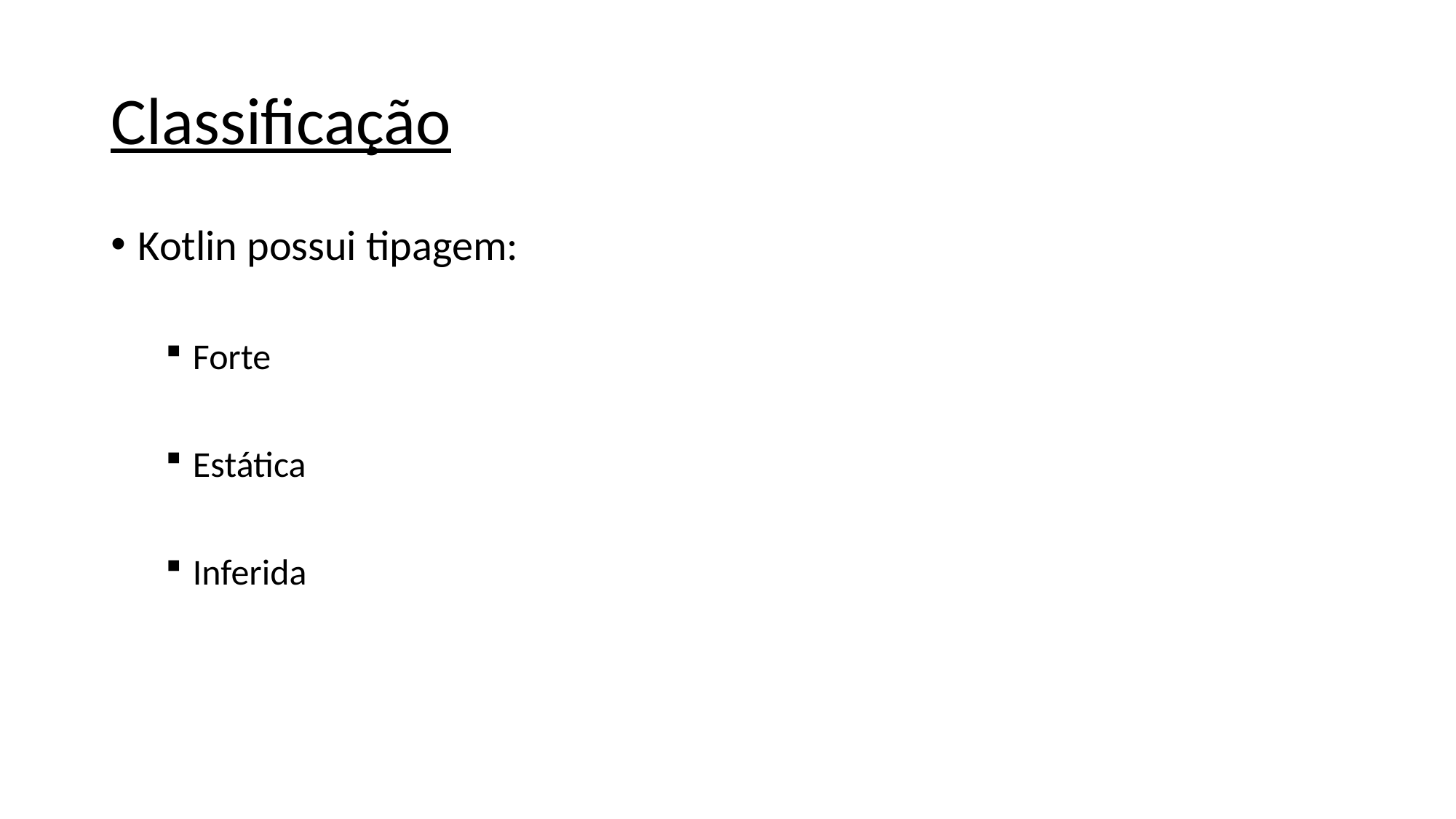

# Classificação
Kotlin possui tipagem:

Forte

Estática

Inferida